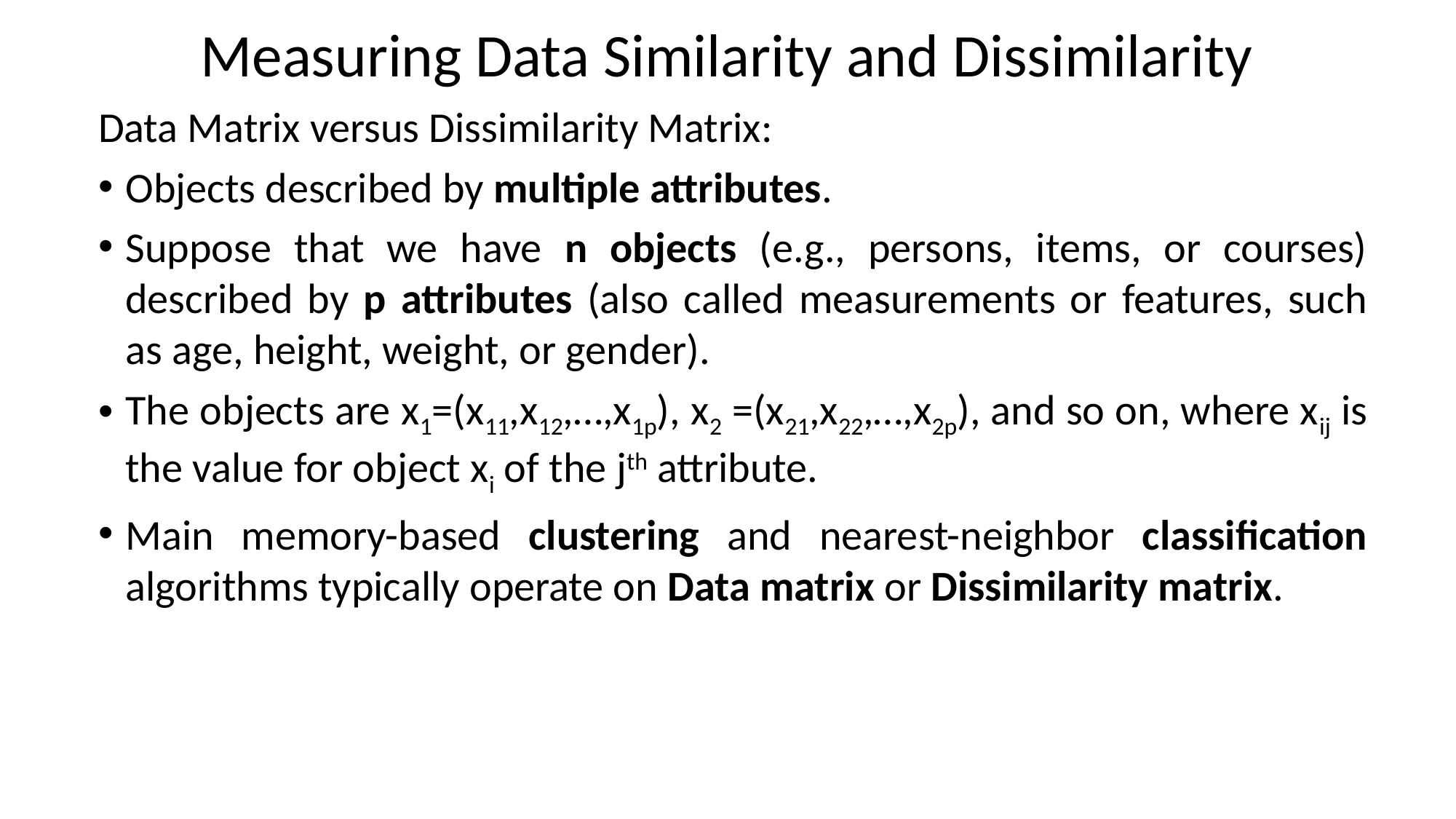

# Measuring Data Similarity and Dissimilarity
Data Matrix versus Dissimilarity Matrix:
Objects described by multiple attributes.
Suppose that we have n objects (e.g., persons, items, or courses) described by p attributes (also called measurements or features, such as age, height, weight, or gender).
The objects are x1=(x11,x12,…,x1p), x2 =(x21,x22,…,x2p), and so on, where xij is the value for object xi of the jth attribute.
Main memory-based clustering and nearest-neighbor classification algorithms typically operate on Data matrix or Dissimilarity matrix.